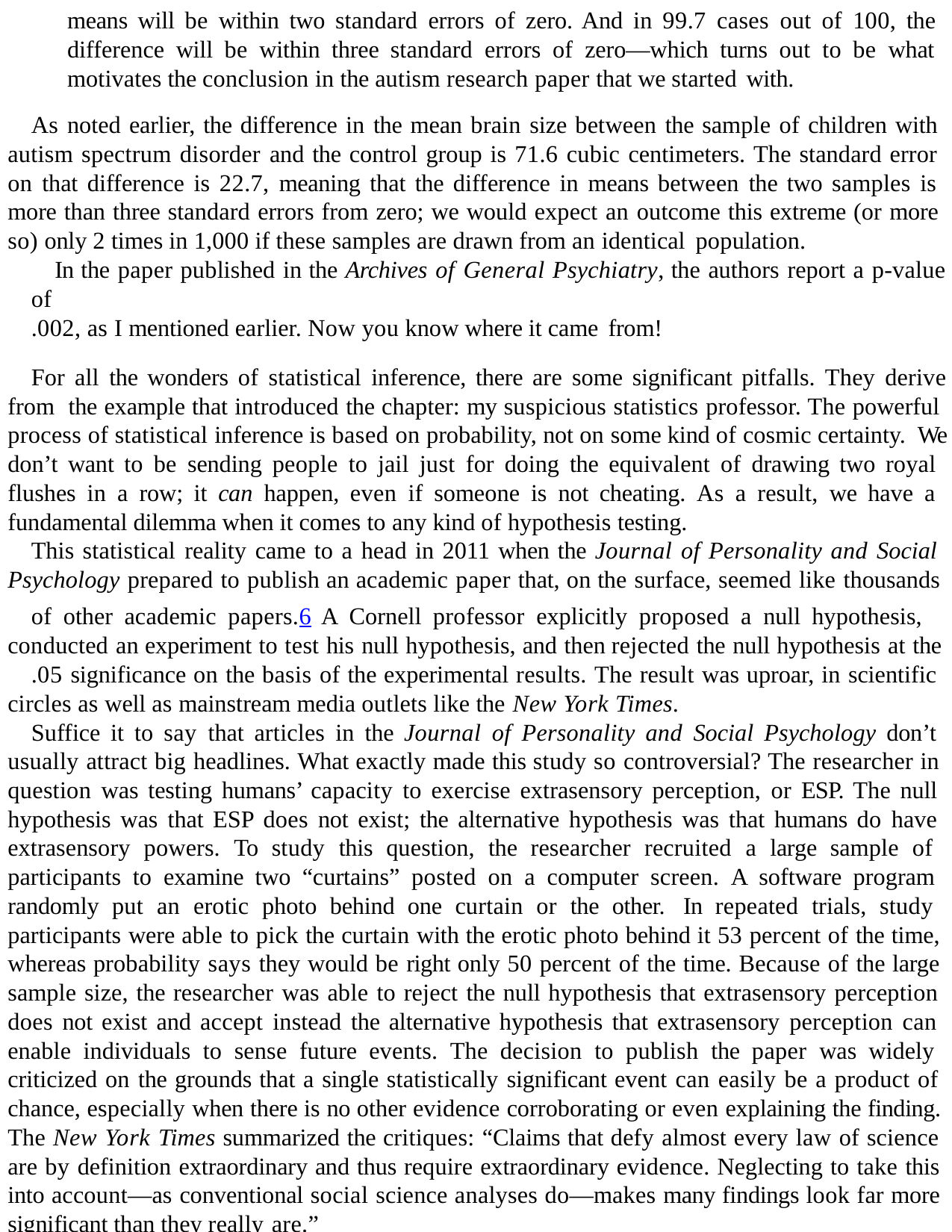

means will be within two standard errors of zero. And in 99.7 cases out of 100, the  difference will be within three standard errors of zero—which turns out to be what  motivates the conclusion in the autism research paper that we started with.
As noted earlier, the difference in the mean brain size between the sample of children with  autism spectrum disorder and the control group is 71.6 cubic centimeters. The standard error  on that difference is 22.7, meaning that the difference in means between the two samples is  more than three standard errors from zero; we would expect an outcome this extreme (or more  so) only 2 times in 1,000 if these samples are drawn from an identical population.
In the paper published in the Archives of General Psychiatry, the authors report a p-value of
.002, as I mentioned earlier. Now you know where it came from!
For all the wonders of statistical inference, there are some significant pitfalls. They derive from  the example that introduced the chapter: my suspicious statistics professor. The powerful  process of statistical inference is based on probability, not on some kind of cosmic certainty.  We don’t want to be sending people to jail just for doing the equivalent of drawing two royal  flushes in a row; it can happen, even if someone is not cheating. As a result, we have a  fundamental dilemma when it comes to any kind of hypothesis testing.
This statistical reality came to a head in 2011 when the Journal of Personality and Social  Psychology prepared to publish an academic paper that, on the surface, seemed like thousands
of other academic papers.6 A Cornell professor explicitly proposed a null hypothesis,   conducted an experiment to test his null hypothesis, and then rejected the null hypothesis at the
.05 significance on the basis of the experimental results. The result was uproar, in scientific  circles as well as mainstream media outlets like the New York Times.
Suffice it to say that articles in the Journal of Personality and Social Psychology don’t  usually attract big headlines. What exactly made this study so controversial? The researcher in  question was testing humans’ capacity to exercise extrasensory perception, or ESP. The null  hypothesis was that ESP does not exist; the alternative hypothesis was that humans do have  extrasensory powers. To study this question, the researcher recruited a large sample of  participants to examine two “curtains” posted on a computer screen. A software program  randomly put an erotic photo behind one curtain or the other. In repeated trials, study  participants were able to pick the curtain with the erotic photo behind it 53 percent of the time,  whereas probability says they would be right only 50 percent of the time. Because of the large  sample size, the researcher was able to reject the null hypothesis that extrasensory perception  does not exist and accept instead the alternative hypothesis that extrasensory perception can  enable individuals to sense future events. The decision to publish the paper was widely  criticized on the grounds that a single statistically significant event can easily be a product of  chance, especially when there is no other evidence corroborating or even explaining the finding.  The New York Times summarized the critiques: “Claims that defy almost every law of science  are by definition extraordinary and thus require extraordinary evidence. Neglecting to take this  into account—as conventional social science analyses do—makes many findings look far more  significant than they really are.”